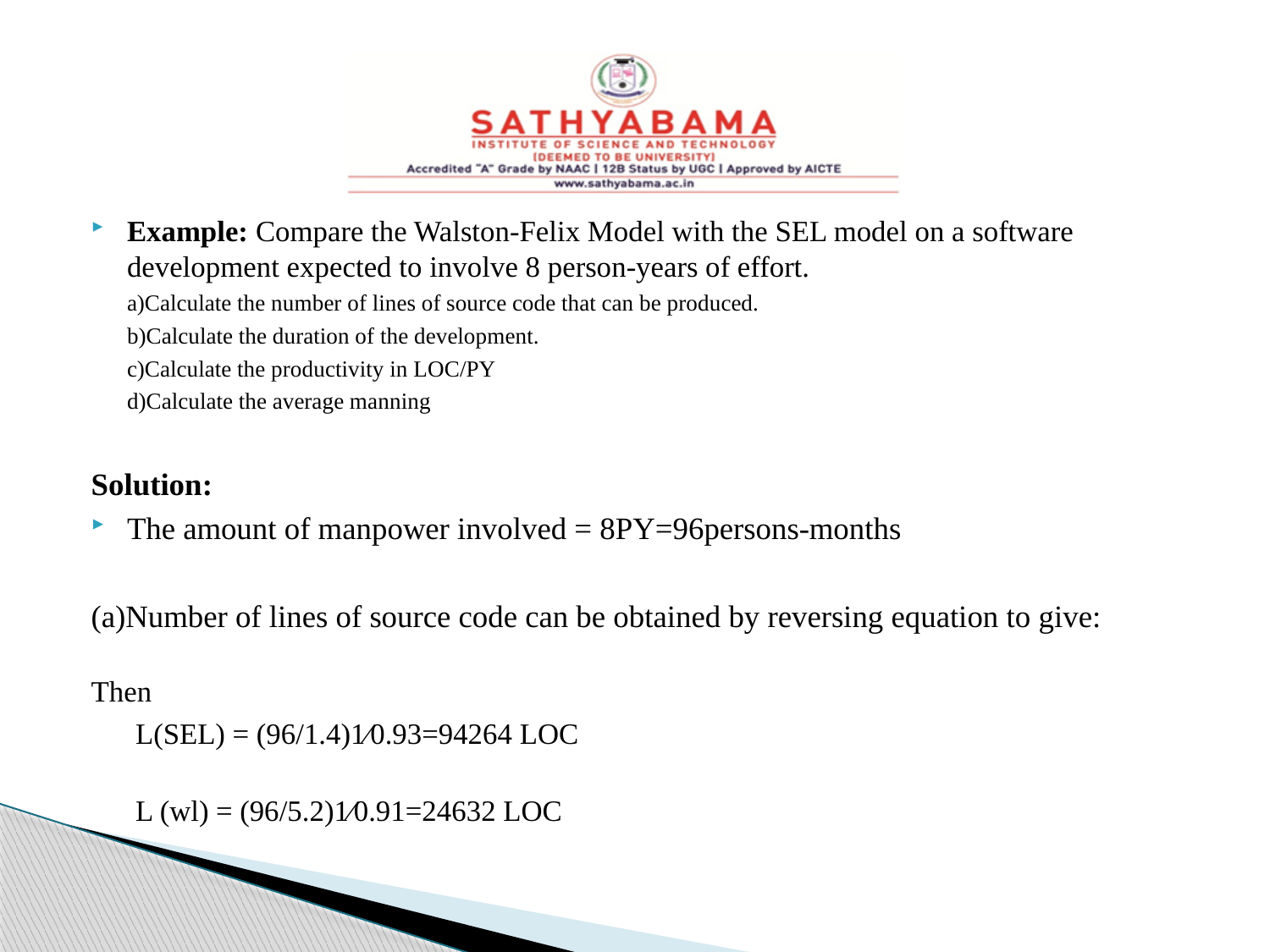

#
Example: Compare the Walston-Felix Model with the SEL model on a software development expected to involve 8 person-years of effort.
a)Calculate the number of lines of source code that can be produced.
b)Calculate the duration of the development.
c)Calculate the productivity in LOC/PY
d)Calculate the average manning

Solution:
The amount of manpower involved = 8PY=96persons-months

(a)Number of lines of source code can be obtained by reversing equation to give:

Then
      L(SEL) = (96/1.4)1⁄0.93=94264 LOC
      L (wl) = (96/5.2)1⁄0.91=24632 LOC